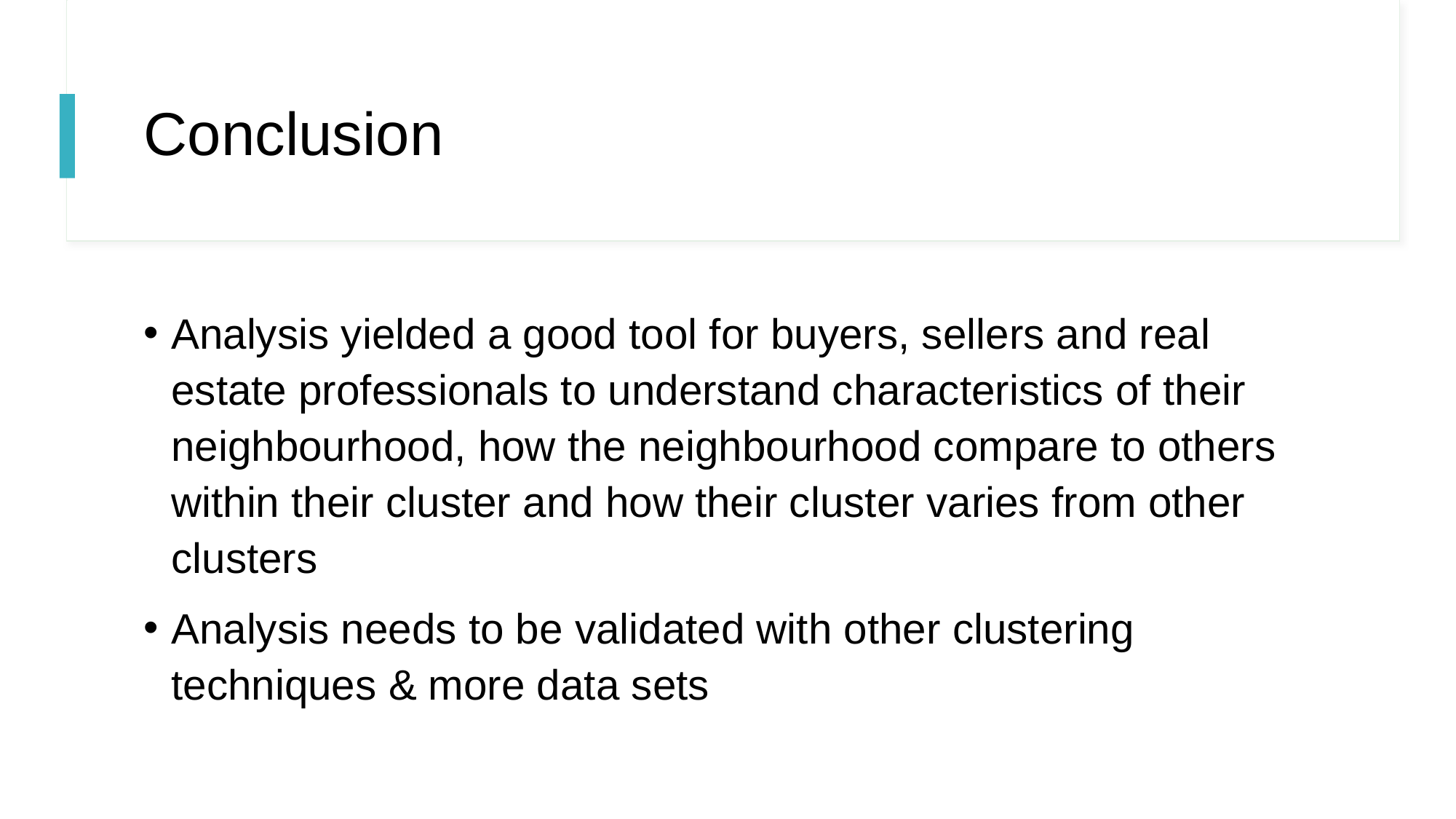

# Conclusion
Analysis yielded a good tool for buyers, sellers and real estate professionals to understand characteristics of their neighbourhood, how the neighbourhood compare to others within their cluster and how their cluster varies from other clusters
Analysis needs to be validated with other clustering techniques & more data sets